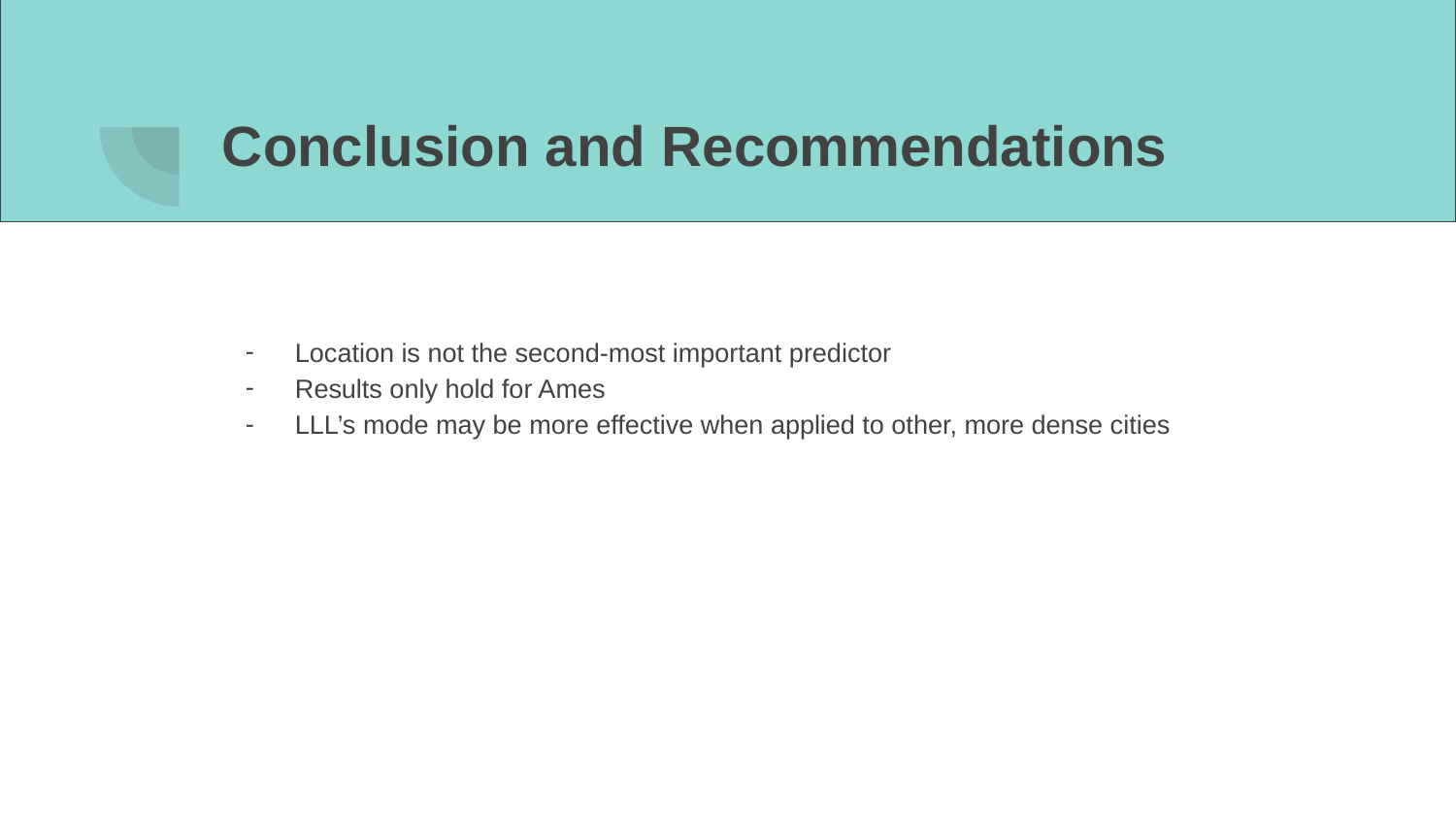

# Conclusion and Recommendations
Location is not the second-most important predictor
Results only hold for Ames
LLL’s mode may be more effective when applied to other, more dense cities